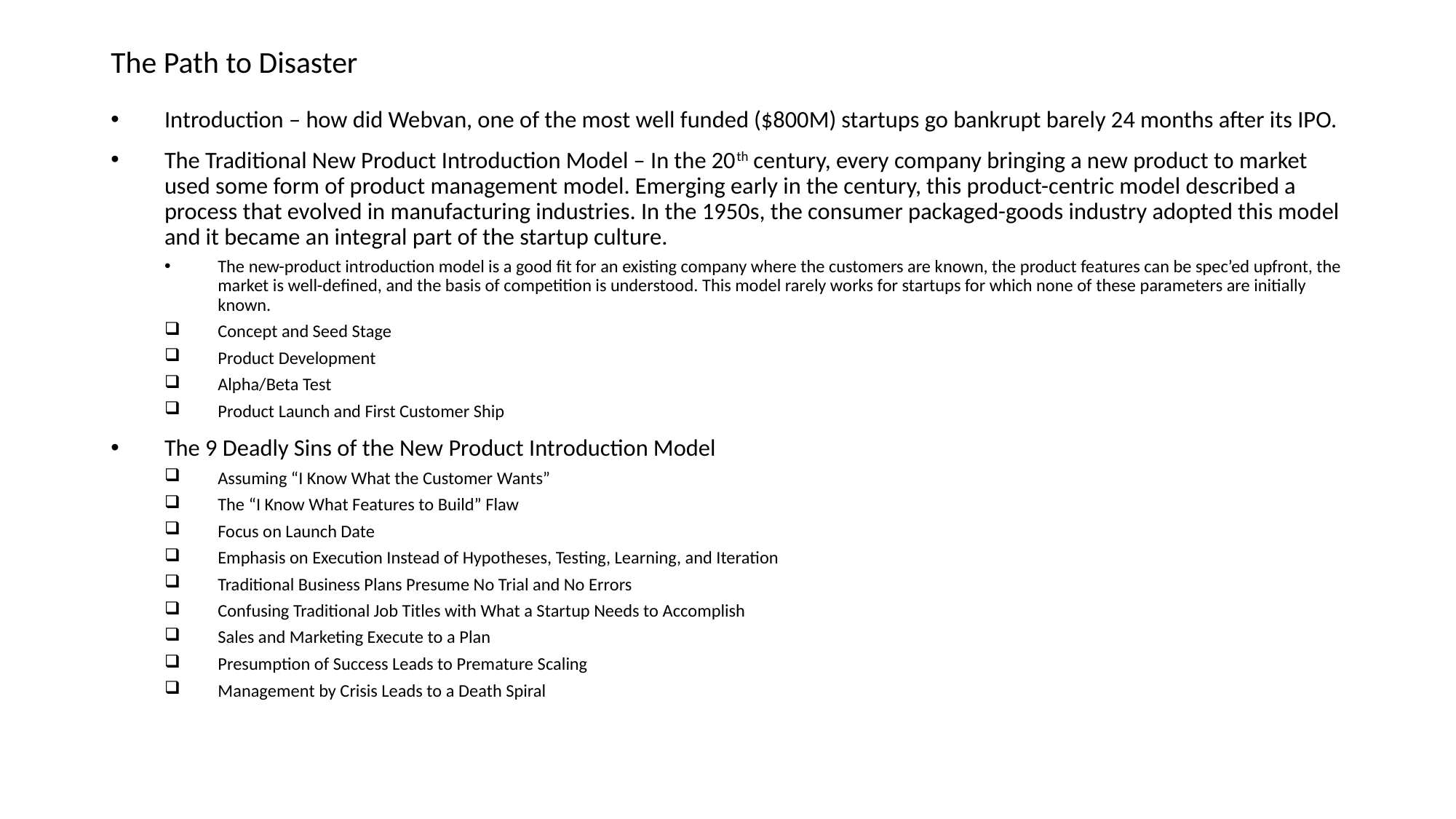

# The Path to Disaster
Introduction – how did Webvan, one of the most well funded ($800M) startups go bankrupt barely 24 months after its IPO.
The Traditional New Product Introduction Model – In the 20th century, every company bringing a new product to market used some form of product management model. Emerging early in the century, this product-centric model described a process that evolved in manufacturing industries. In the 1950s, the consumer packaged-goods industry adopted this model and it became an integral part of the startup culture.
The new-product introduction model is a good fit for an existing company where the customers are known, the product features can be spec’ed upfront, the market is well-defined, and the basis of competition is understood. This model rarely works for startups for which none of these parameters are initially known.
Concept and Seed Stage
Product Development
Alpha/Beta Test
Product Launch and First Customer Ship
The 9 Deadly Sins of the New Product Introduction Model
Assuming “I Know What the Customer Wants”
The “I Know What Features to Build” Flaw
Focus on Launch Date
Emphasis on Execution Instead of Hypotheses, Testing, Learning, and Iteration
Traditional Business Plans Presume No Trial and No Errors
Confusing Traditional Job Titles with What a Startup Needs to Accomplish
Sales and Marketing Execute to a Plan
Presumption of Success Leads to Premature Scaling
Management by Crisis Leads to a Death Spiral